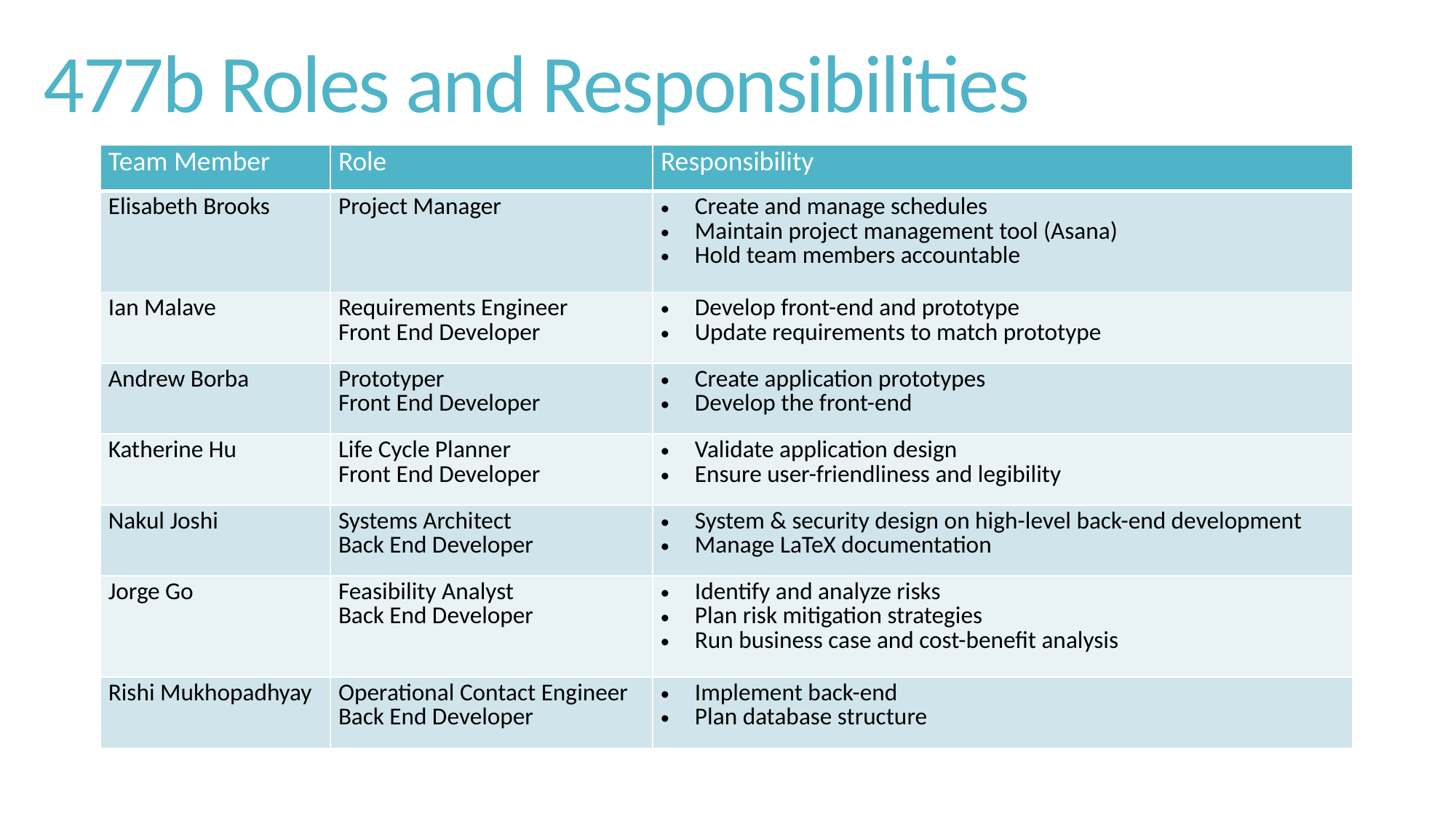

# 477b Roles and Responsibilities
| Team Member | Role | Responsibility |
| --- | --- | --- |
| Elisabeth Brooks | Project Manager | Create and manage schedules Maintain project management tool (Asana) Hold team members accountable |
| Ian Malave | Requirements Engineer Front End Developer | Develop front-end and prototype Update requirements to match prototype |
| Andrew Borba | Prototyper Front End Developer | Create application prototypes Develop the front-end |
| Katherine Hu | Life Cycle Planner Front End Developer | Validate application design Ensure user-friendliness and legibility |
| Nakul Joshi | Systems Architect Back End Developer | System & security design on high-level back-end development Manage LaTeX documentation |
| Jorge Go | Feasibility Analyst Back End Developer | Identify and analyze risks Plan risk mitigation strategies Run business case and cost-benefit analysis |
| Rishi Mukhopadhyay | Operational Contact Engineer Back End Developer | Implement back-end Plan database structure |